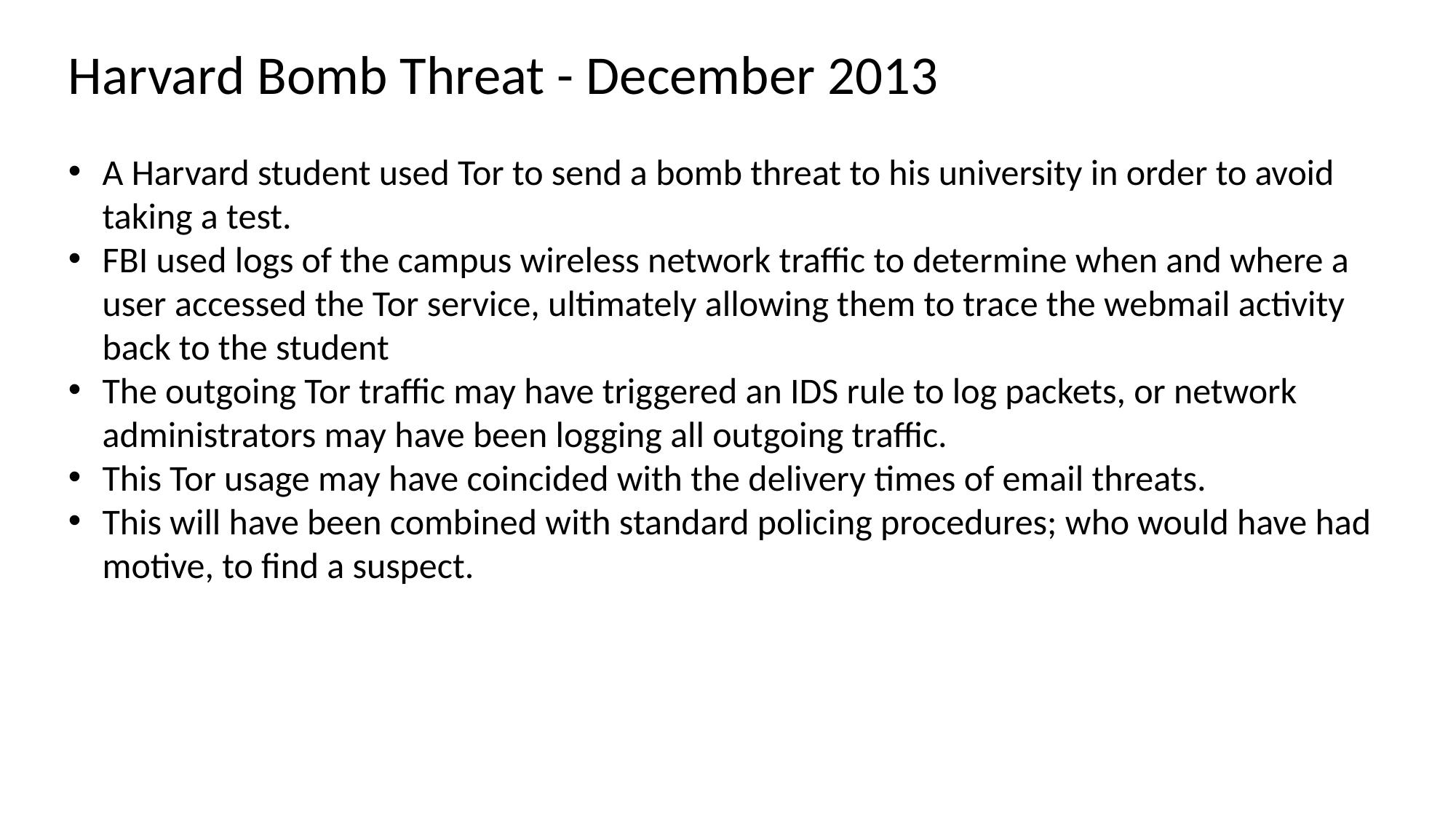

Harvard Bomb Threat - December 2013

A Harvard student used Tor to send a bomb threat to his university in order to avoid taking a test.
FBI used logs of the campus wireless network traffic to determine when and where a user accessed the Tor service, ultimately allowing them to trace the webmail activity back to the student
The outgoing Tor traffic may have triggered an IDS rule to log packets, or network administrators may have been logging all outgoing traffic.
This Tor usage may have coincided with the delivery times of email threats.
This will have been combined with standard policing procedures; who would have had motive, to find a suspect.